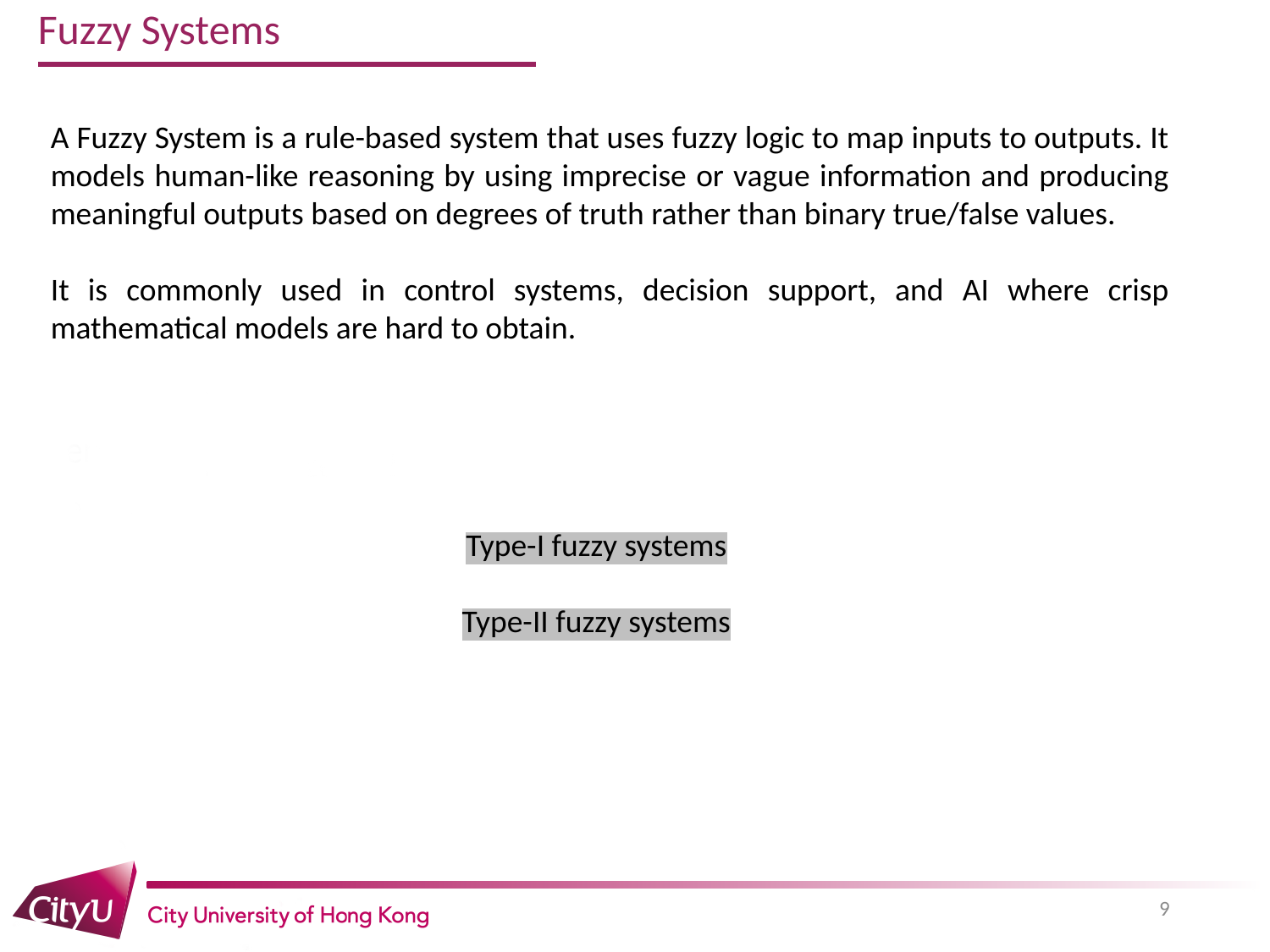

# ﻿Fuzzy Systems
A Fuzzy System is a rule-based system that uses fuzzy logic to map inputs to outputs. It models human-like reasoning by using imprecise or vague information and producing meaningful outputs based on degrees of truth rather than binary true/false values.

It is commonly used in control systems, decision support, and AI where crisp mathematical models are hard to obtain.
﻿Type-I fuzzy systems
Type-II fuzzy systems
9